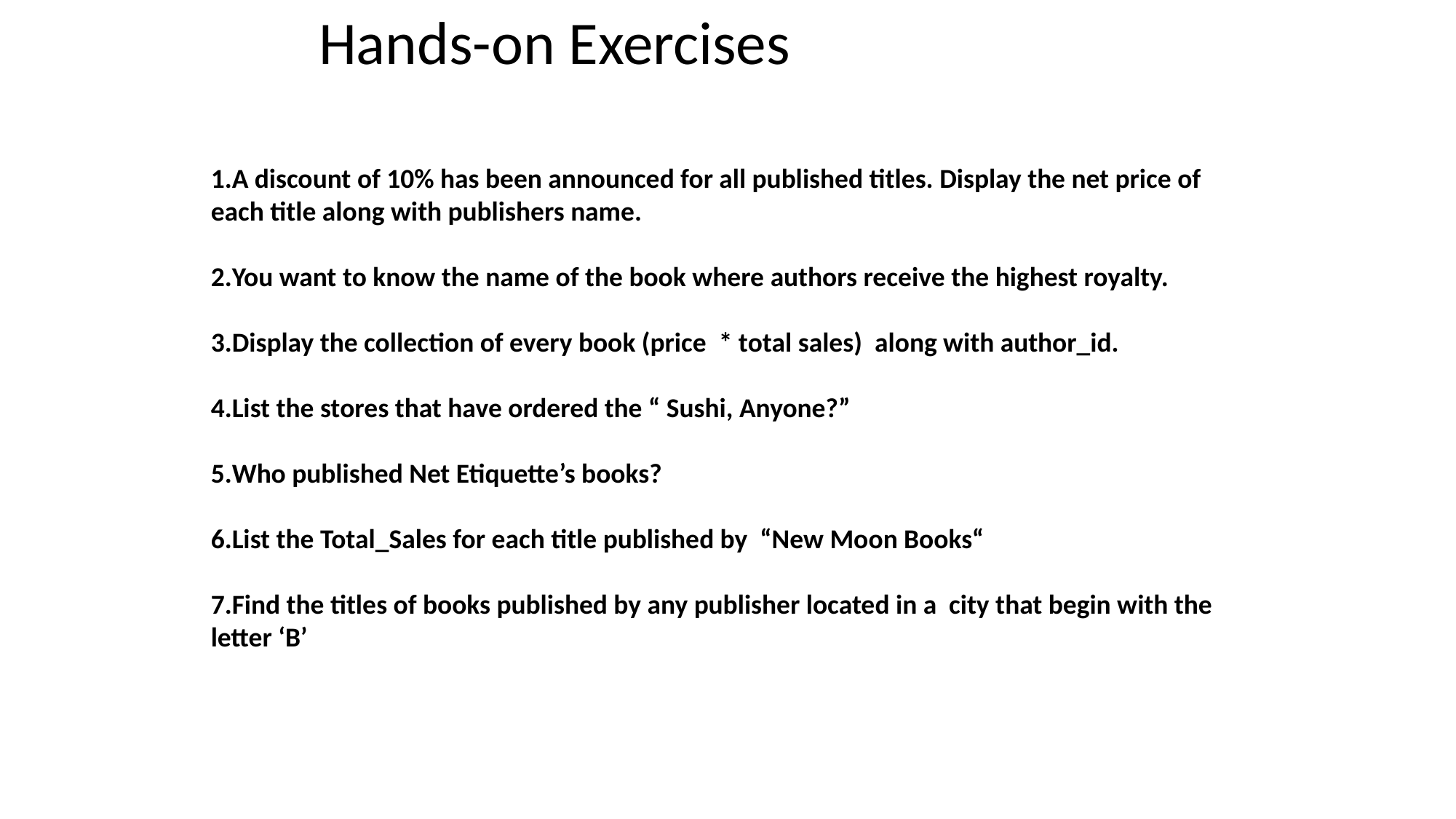

Hands-on Exercises
A discount of 10% has been announced for all published titles. Display the net price of each title along with publishers name.

You want to know the name of the book where authors receive the highest royalty.

Display the collection of every book (price  * total sales)  along with author_id.

List the stores that have ordered the “ Sushi, Anyone?”

Who published Net Etiquette’s books?

List the Total_Sales for each title published by  “New Moon Books“

Find the titles of books published by any publisher located in a  city that begin with the letter ‘B’